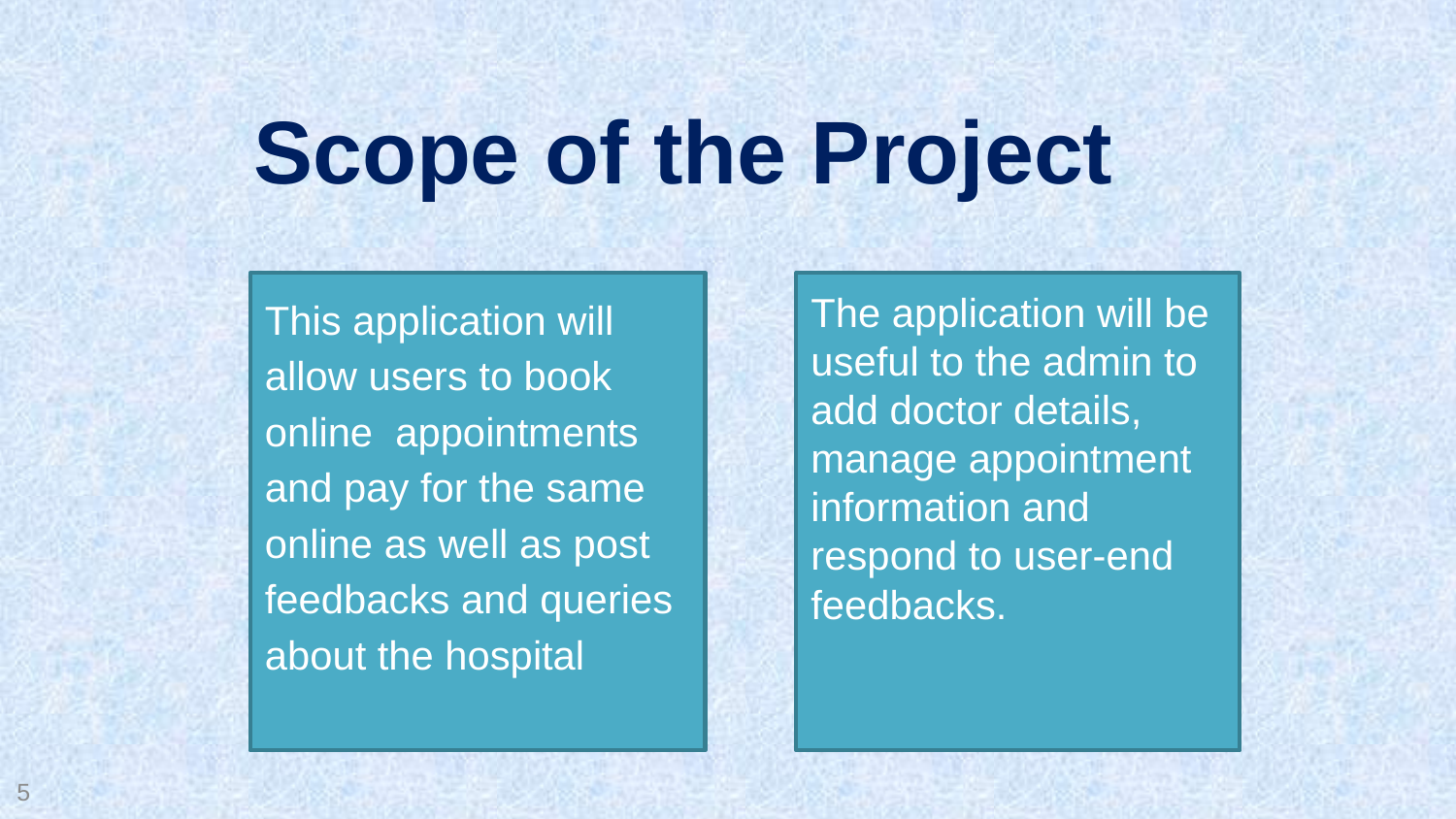

# Scope of the Project
This application will allow users to book online  appointments and pay for the same online as well as post feedbacks and queries about the hospital
The application will be useful to the admin to add doctor details, manage appointment information and respond to user-end feedbacks.
5